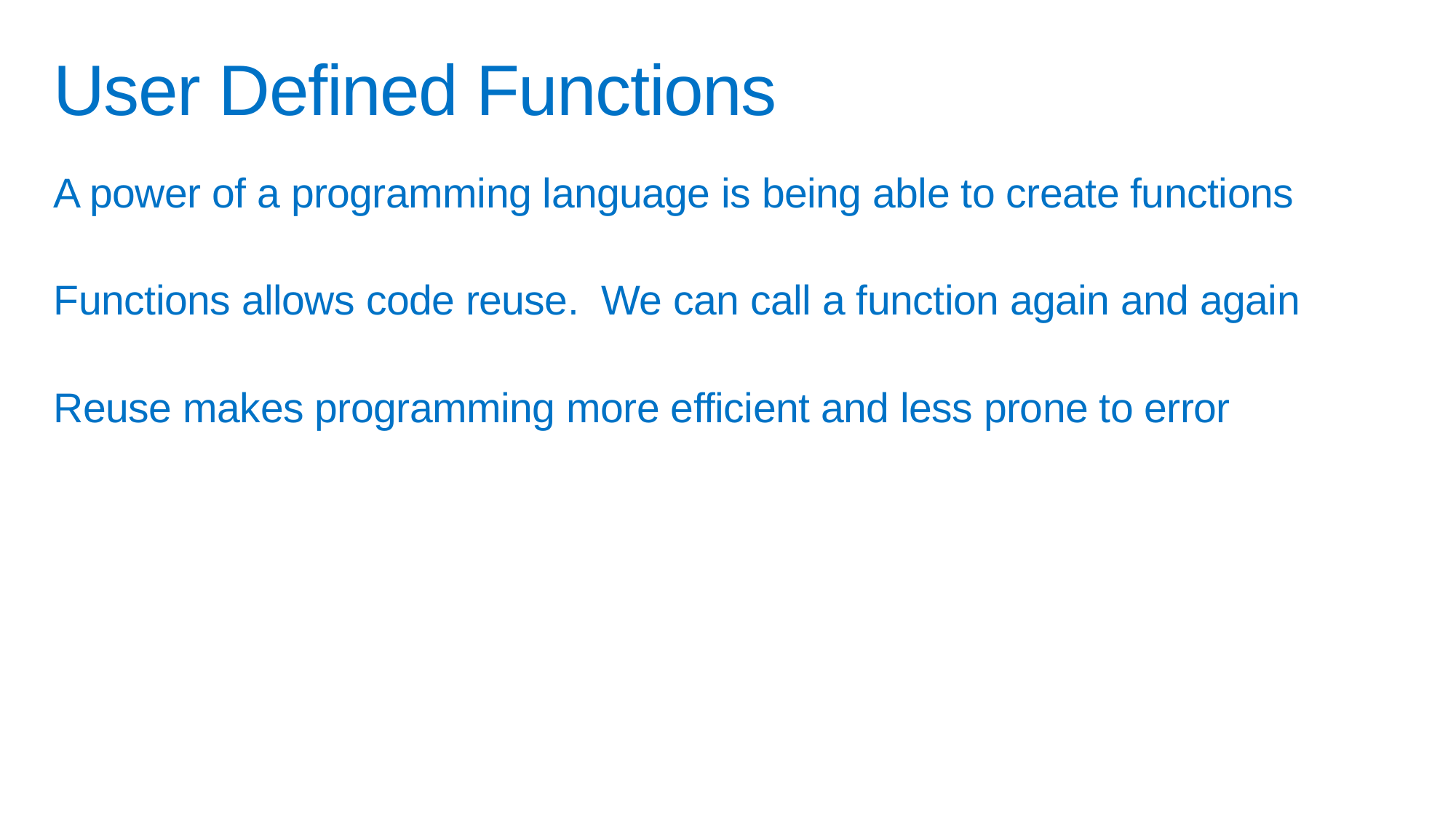

# User Defined Functions
A power of a programming language is being able to create functions

Functions allows code reuse.  We can call a function again and again

Reuse makes programming more efficient and less prone to error